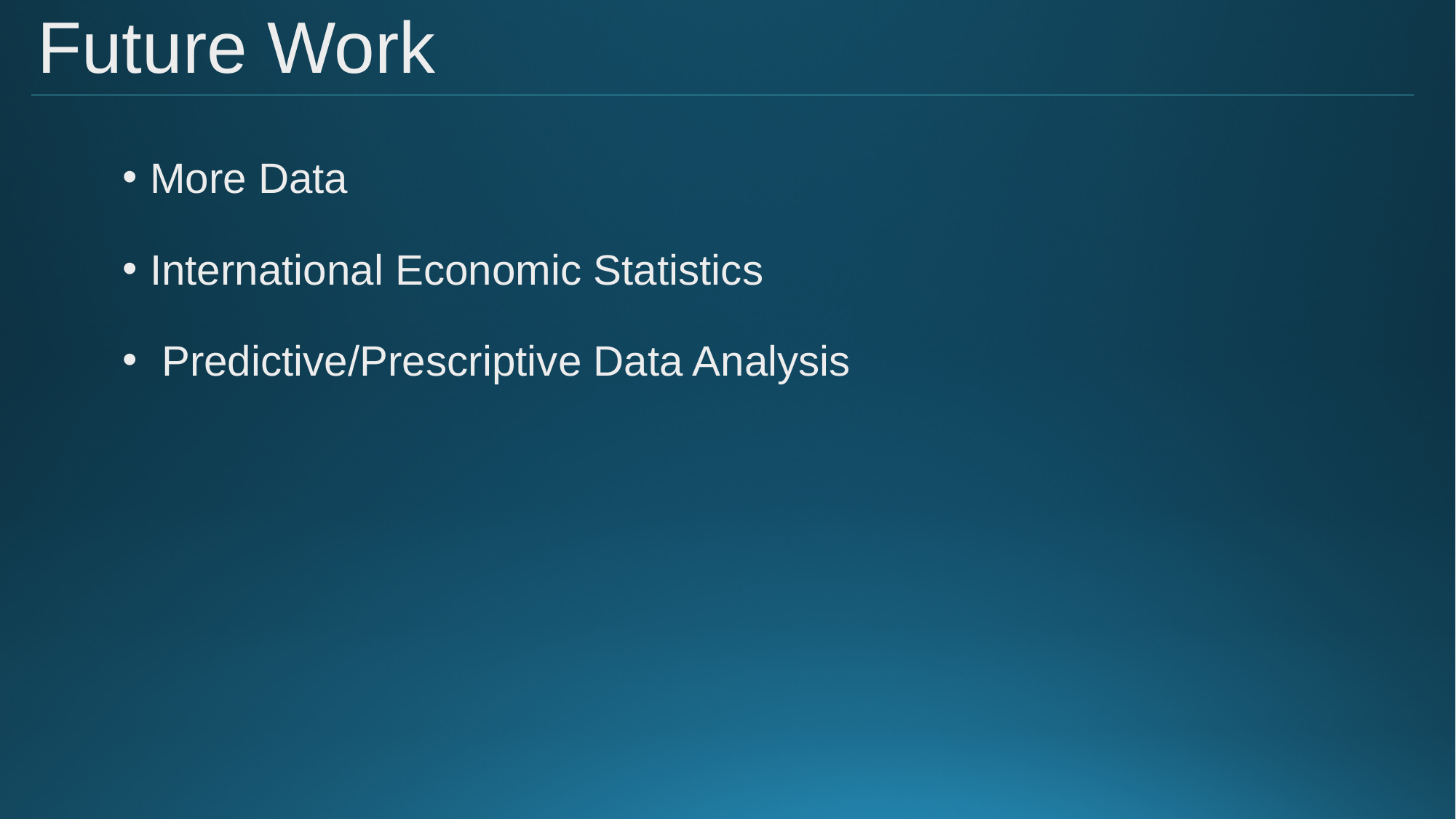

Future Work
More Data
International Economic Statistics
 Predictive/Prescriptive Data Analysis